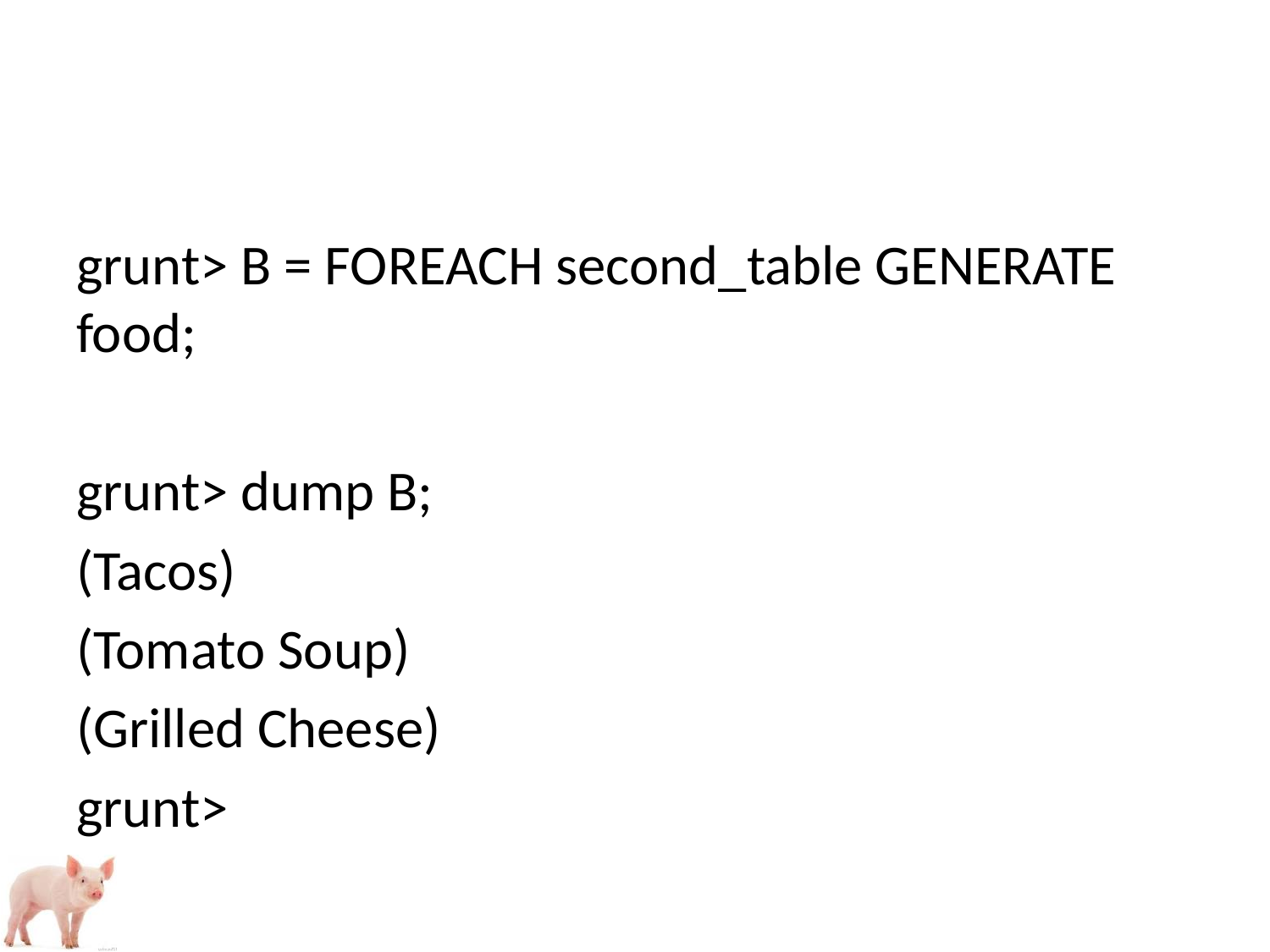

grunt> B = FOREACH second_table GENERATE food;

grunt> dump B;
(Tacos)
(Tomato Soup)
(Grilled Cheese)
grunt>